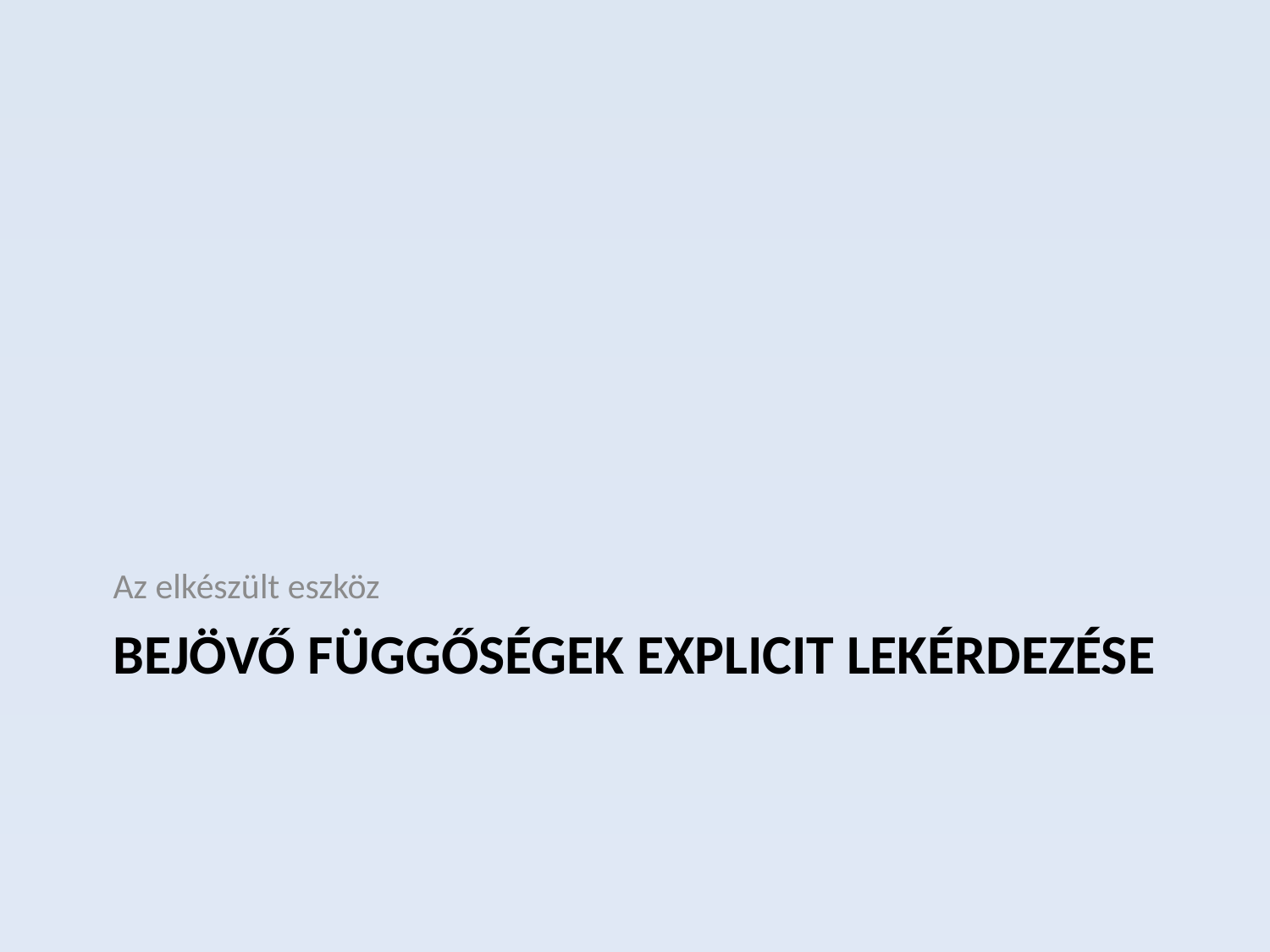

Az elkészült eszköz
# Bejövő függőségek explicit lekérdezése